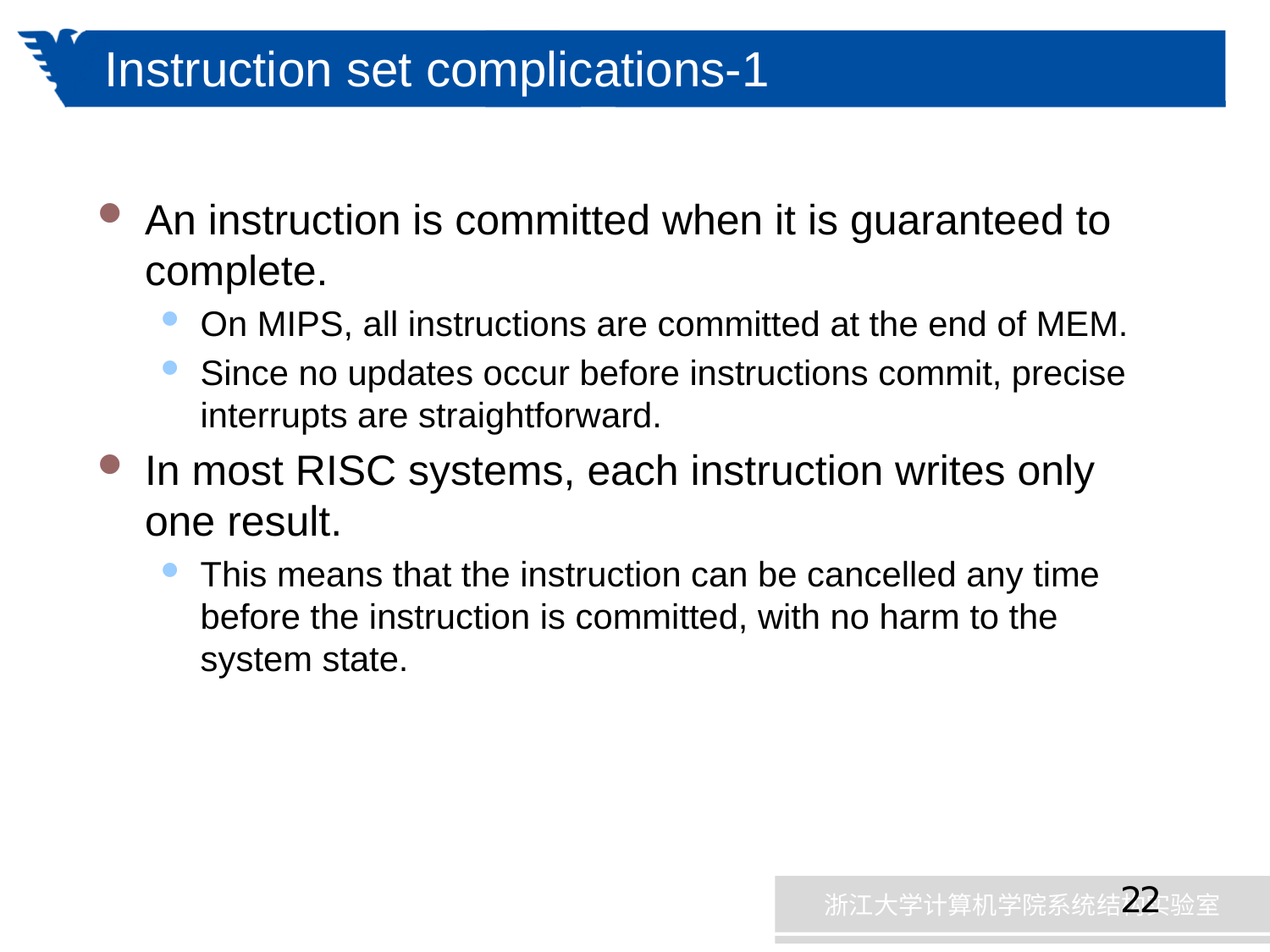

# Instruction set complications-1
An instruction is committed when it is guaranteed to complete.
On MIPS, all instructions are committed at the end of MEM.
Since no updates occur before instructions commit, precise interrupts are straightforward.
In most RISC systems, each instruction writes only one result.
This means that the instruction can be cancelled any time before the instruction is committed, with no harm to the system state.